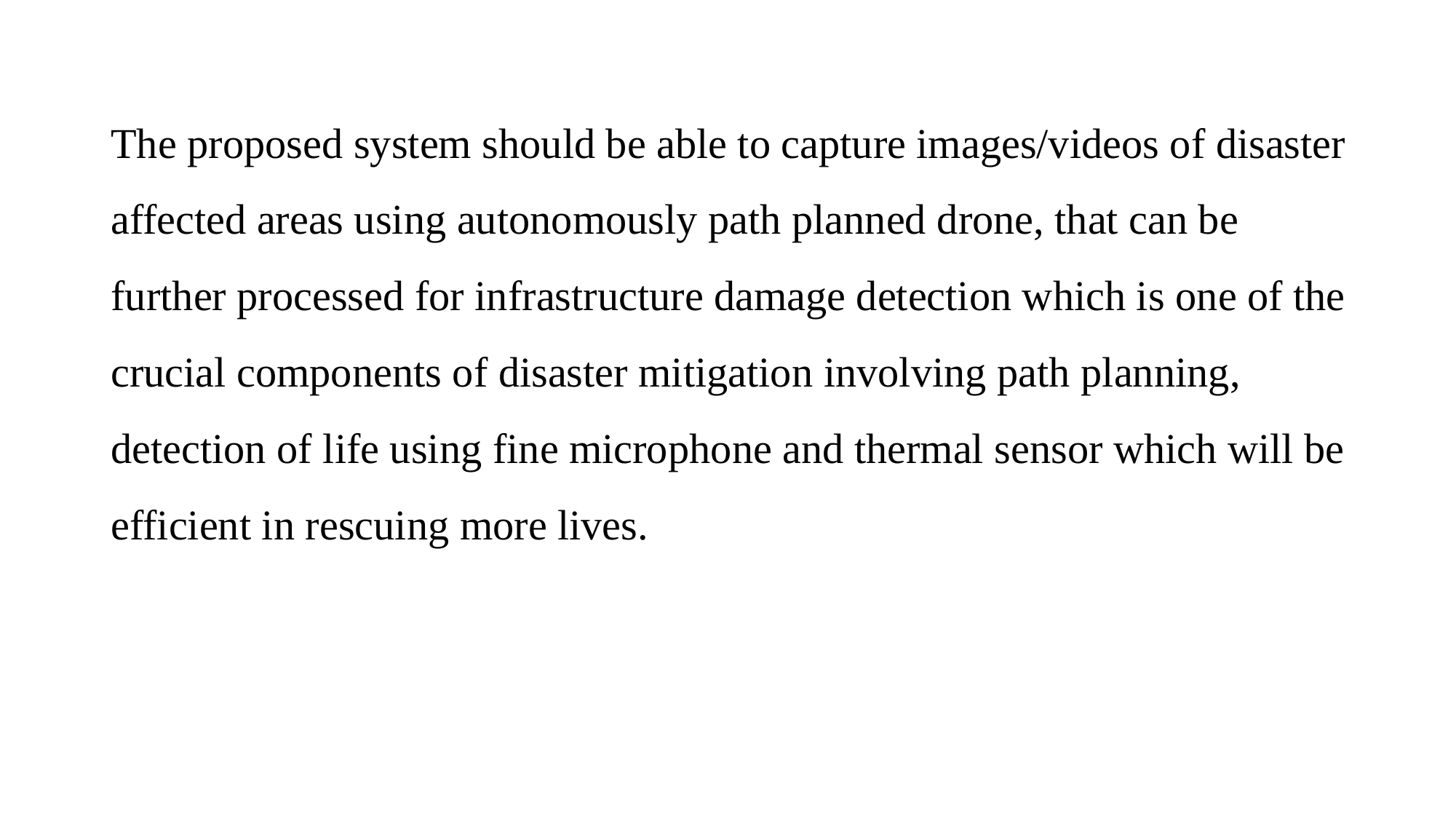

The proposed system should be able to capture images/videos of disaster affected areas using autonomously path planned drone, that can be further processed for infrastructure damage detection which is one of the crucial components of disaster mitigation involving path planning, detection of life using fine microphone and thermal sensor which will be efficient in rescuing more lives.